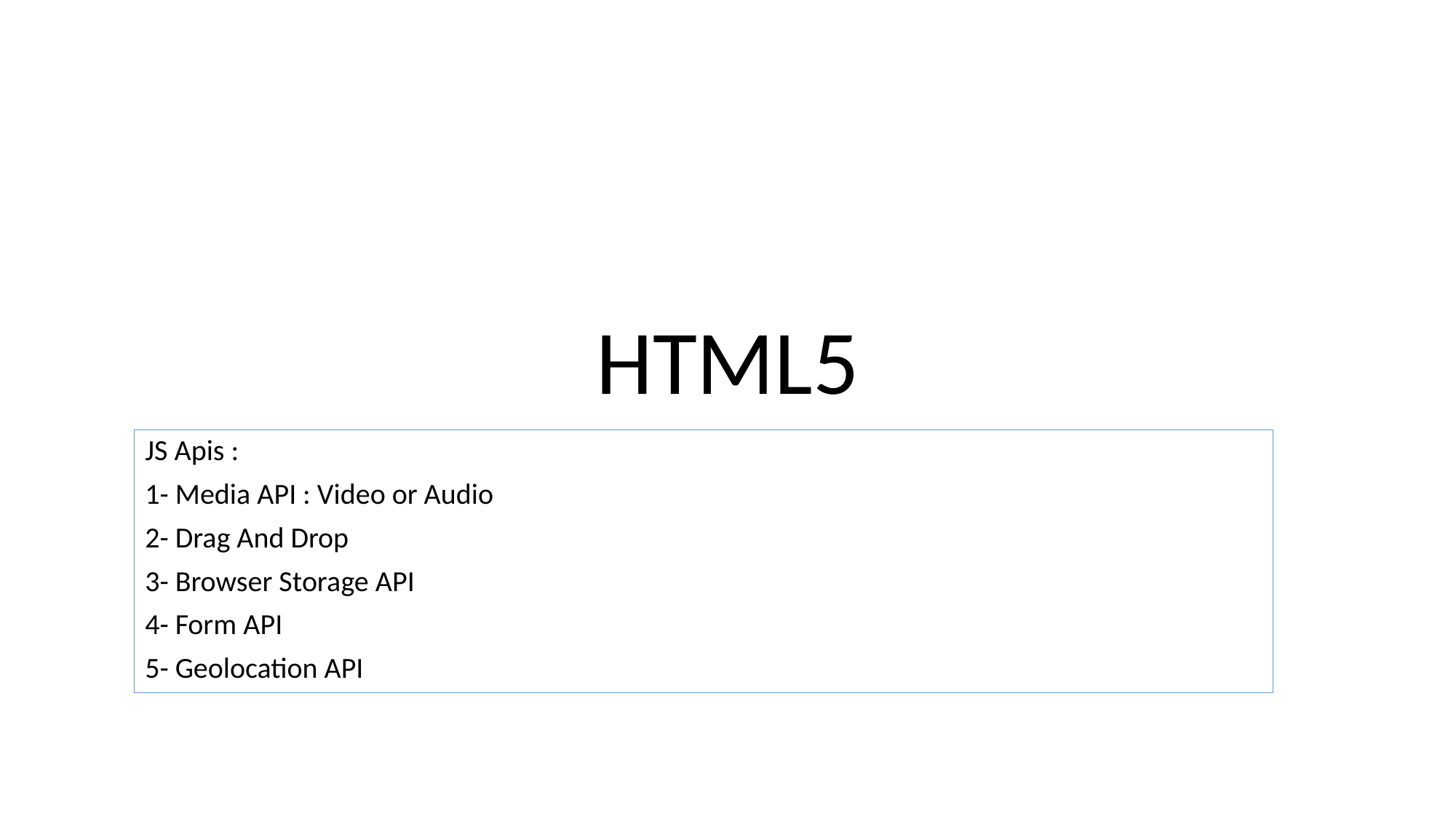

# HTML5
JS Apis :
1- Media API : Video or Audio
2- Drag And Drop
3- Browser Storage API
4- Form API
5- Geolocation API